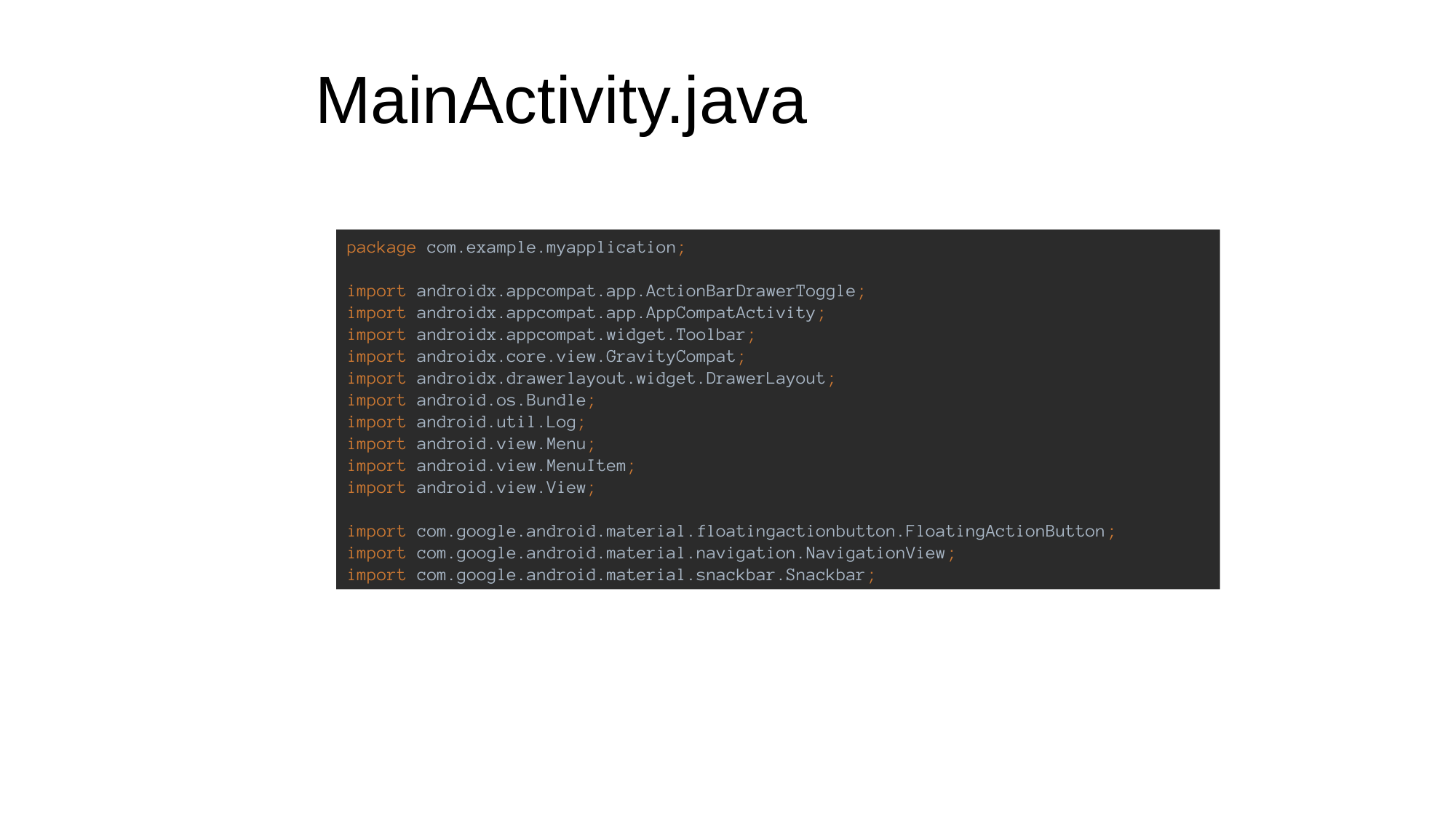

# MainActivity.java
package com.example.myapplication;
import androidx.appcompat.app.ActionBarDrawerToggle;
import androidx.appcompat.app.AppCompatActivity;
import androidx.appcompat.widget.Toolbar;
import androidx.core.view.GravityCompat;
import androidx.drawerlayout.widget.DrawerLayout;
import android.os.Bundle;
import android.util.Log;
import android.view.Menu;
import android.view.MenuItem;
import android.view.View;
import com.google.android.material.floatingactionbutton.FloatingActionButton;
import com.google.android.material.navigation.NavigationView;
import com.google.android.material.snackbar.Snackbar;